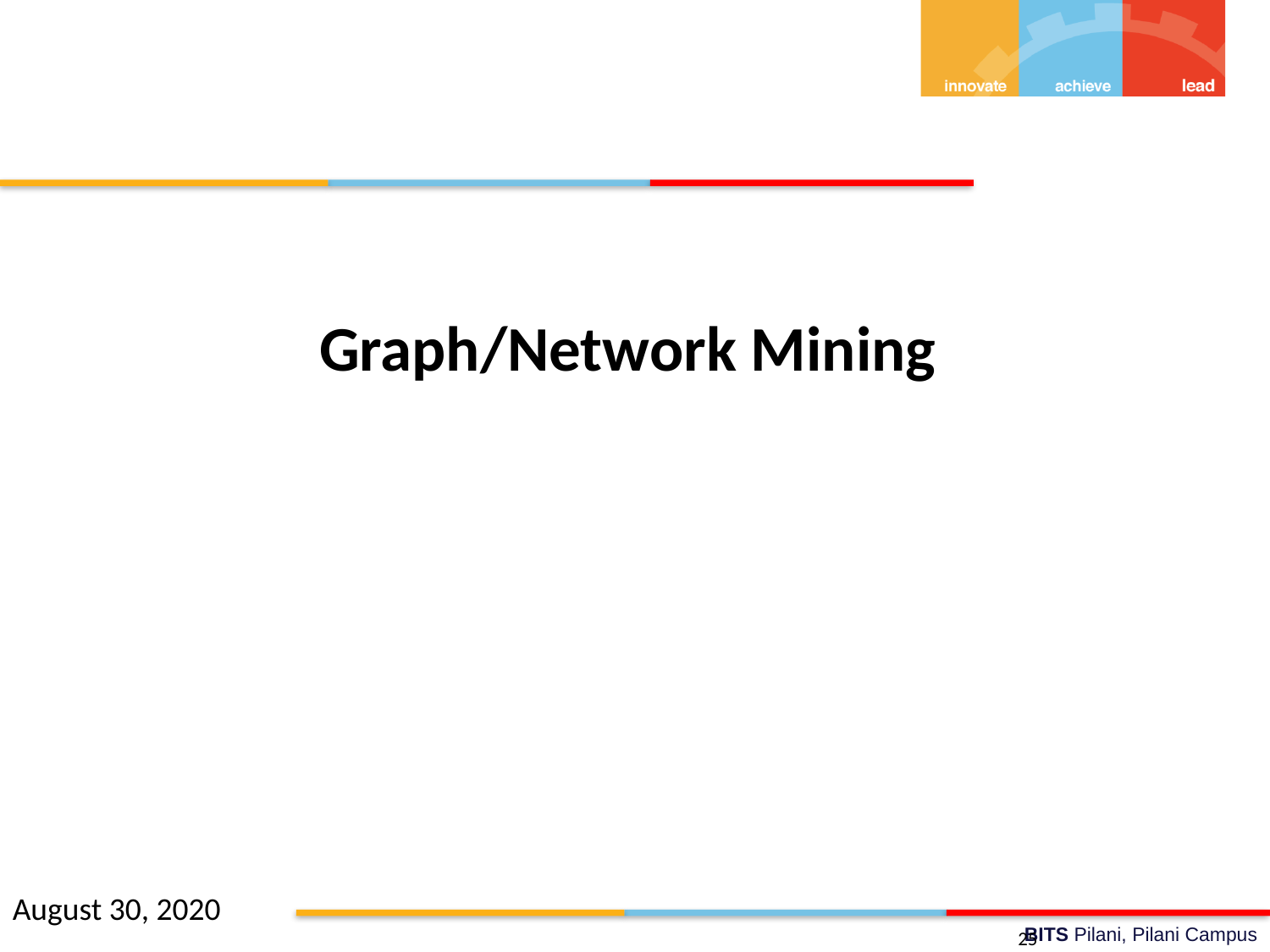

# Graph/Network Mining
August 30, 2020
25